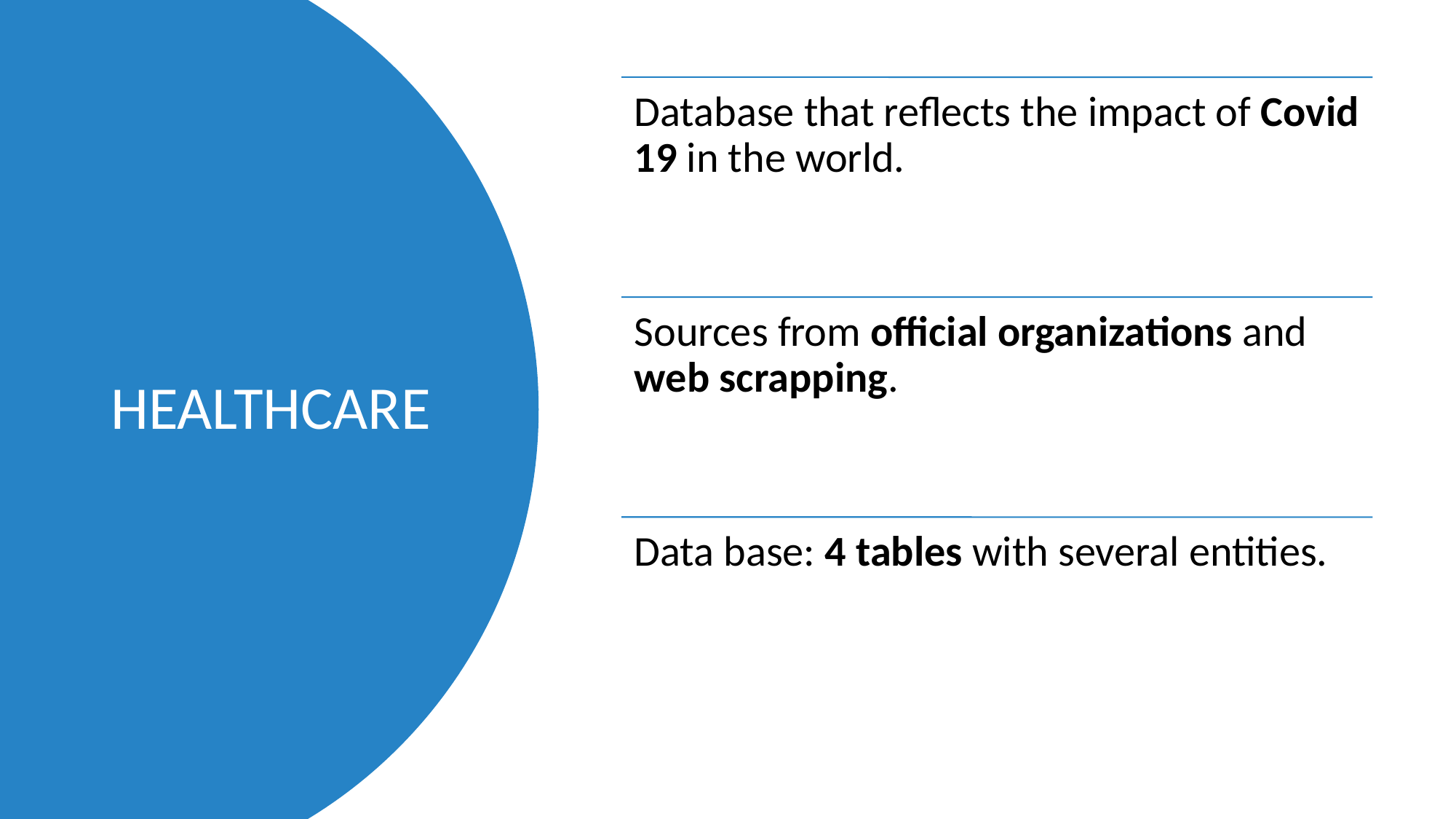

Database that reflects the impact of Covid 19 in the world.
Sources from official organizations and web scrapping.
Data base: 4 tables with several entities.
# HEALTHCARE